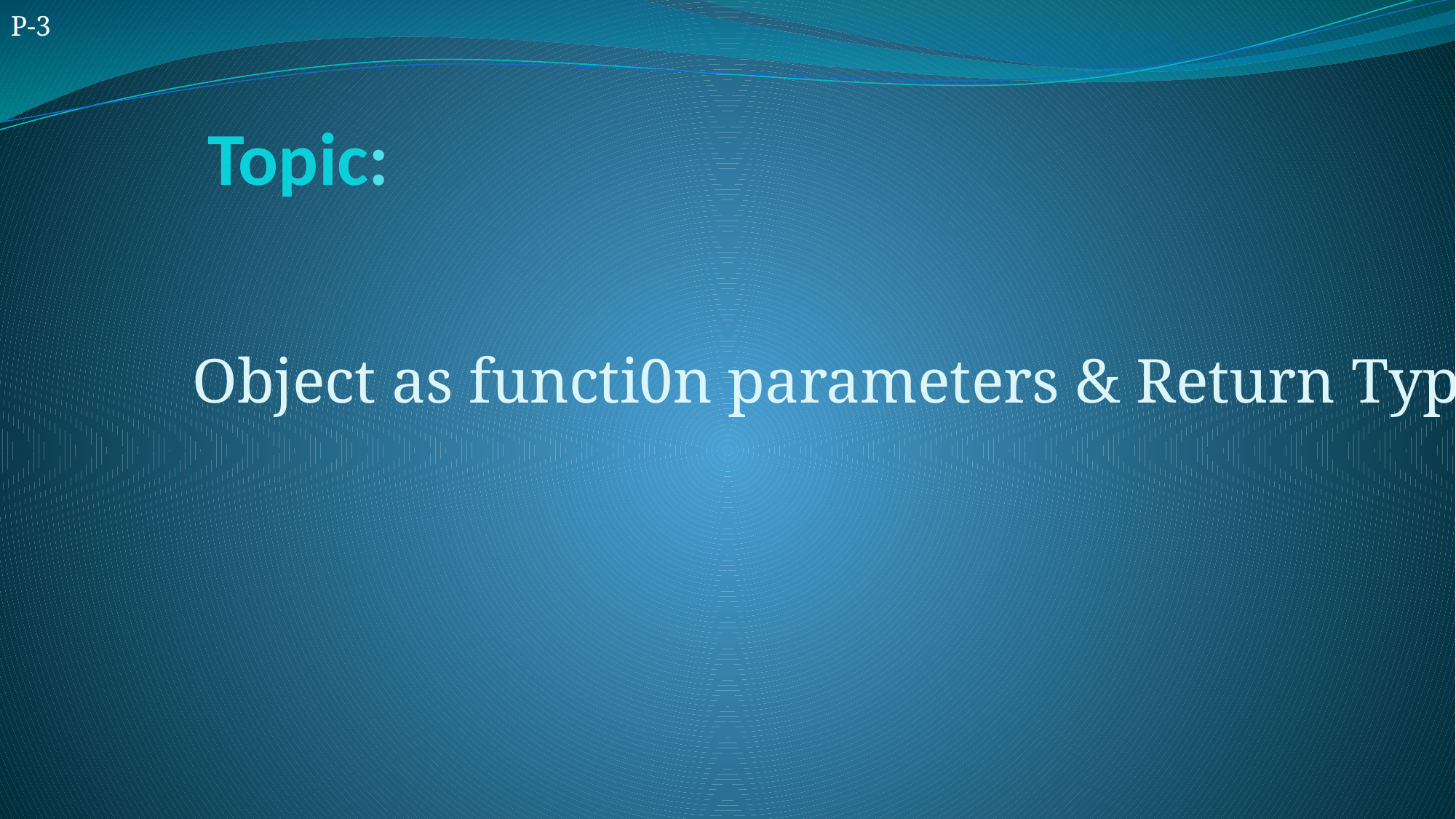

P-3
# Topic:
Object as functi0n parameters & Return Type